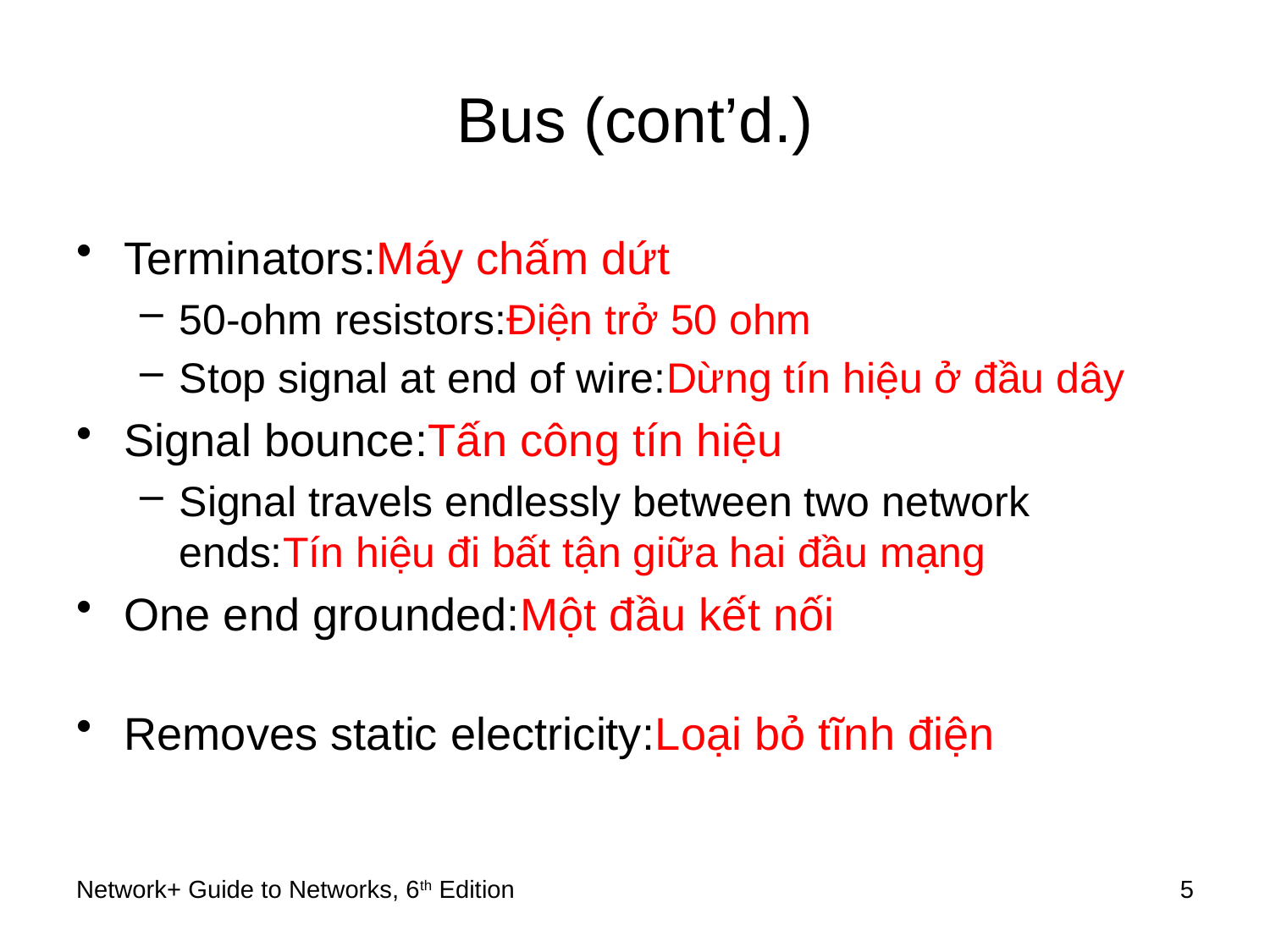

# Bus (cont’d.)
Terminators:Máy chấm dứt
50-ohm resistors:Điện trở 50 ohm
Stop signal at end of wire:Dừng tín hiệu ở đầu dây
Signal bounce:Tấn công tín hiệu
Signal travels endlessly between two network ends:Tín hiệu đi bất tận giữa hai đầu mạng
One end grounded:Một đầu kết nối
Removes static electricity:Loại bỏ tĩnh điện

Network+ Guide to Networks, 6th Edition
5